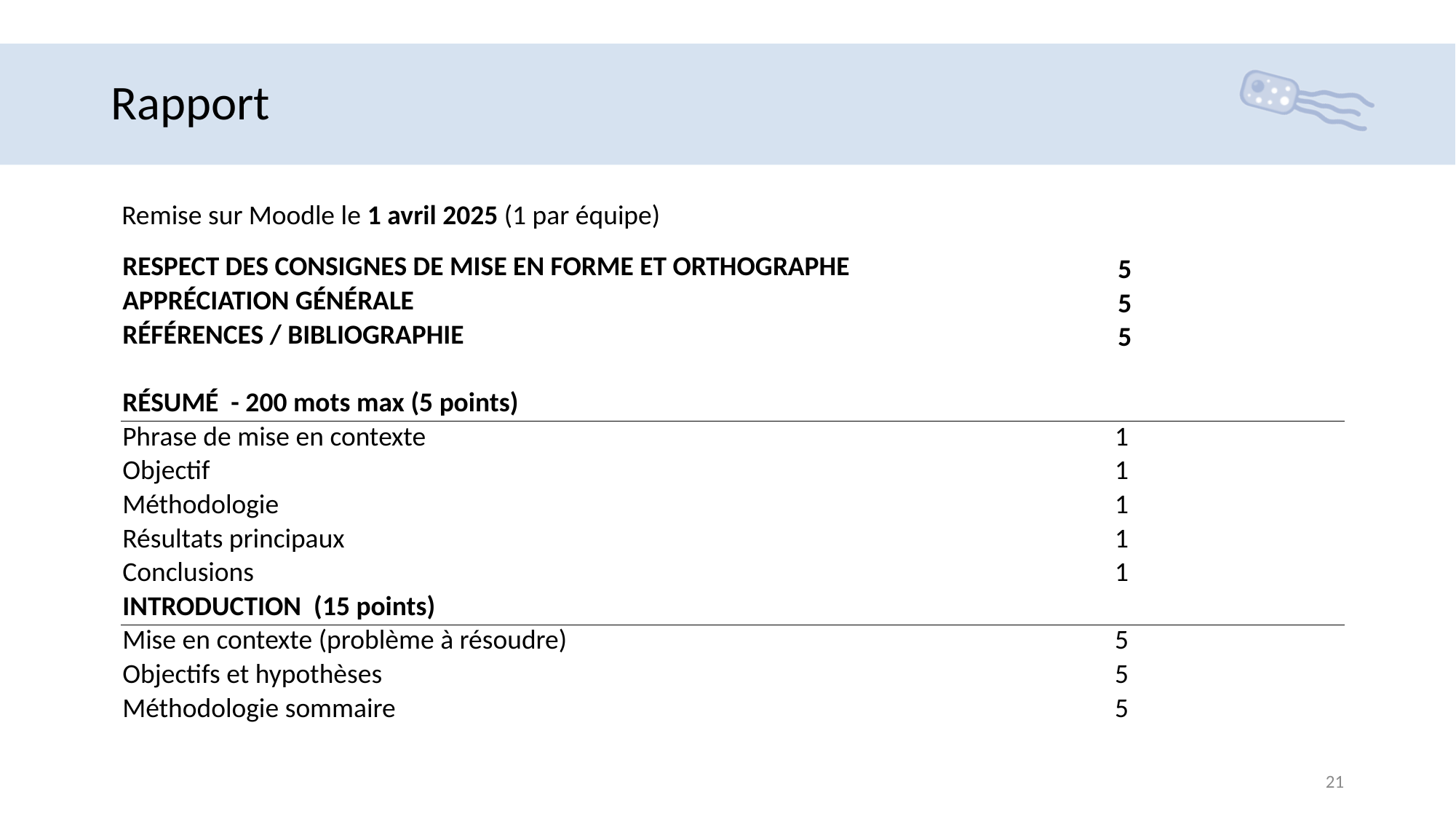

# Rapport
Remise sur Moodle le 1 avril 2025 (1 par équipe)
| RESPECT DES CONSIGNES DE MISE EN FORME ET ORTHOGRAPHE | 5 |
| --- | --- |
| APPRÉCIATION GÉNÉRALE | 5 |
| RÉFÉRENCES / BIBLIOGRAPHIE | 5 |
|  |  |
| RÉSUMÉ  - 200 mots max (5 points) |  |
| Phrase de mise en contexte | 1 |
| Objectif | 1 |
| Méthodologie | 1 |
| Résultats principaux | 1 |
| Conclusions | 1 |
| INTRODUCTION  (15 points) |  |
| Mise en contexte (problème à résoudre) | 5 |
| Objectifs et hypothèses | 5 |
| Méthodologie sommaire | 5 |
21